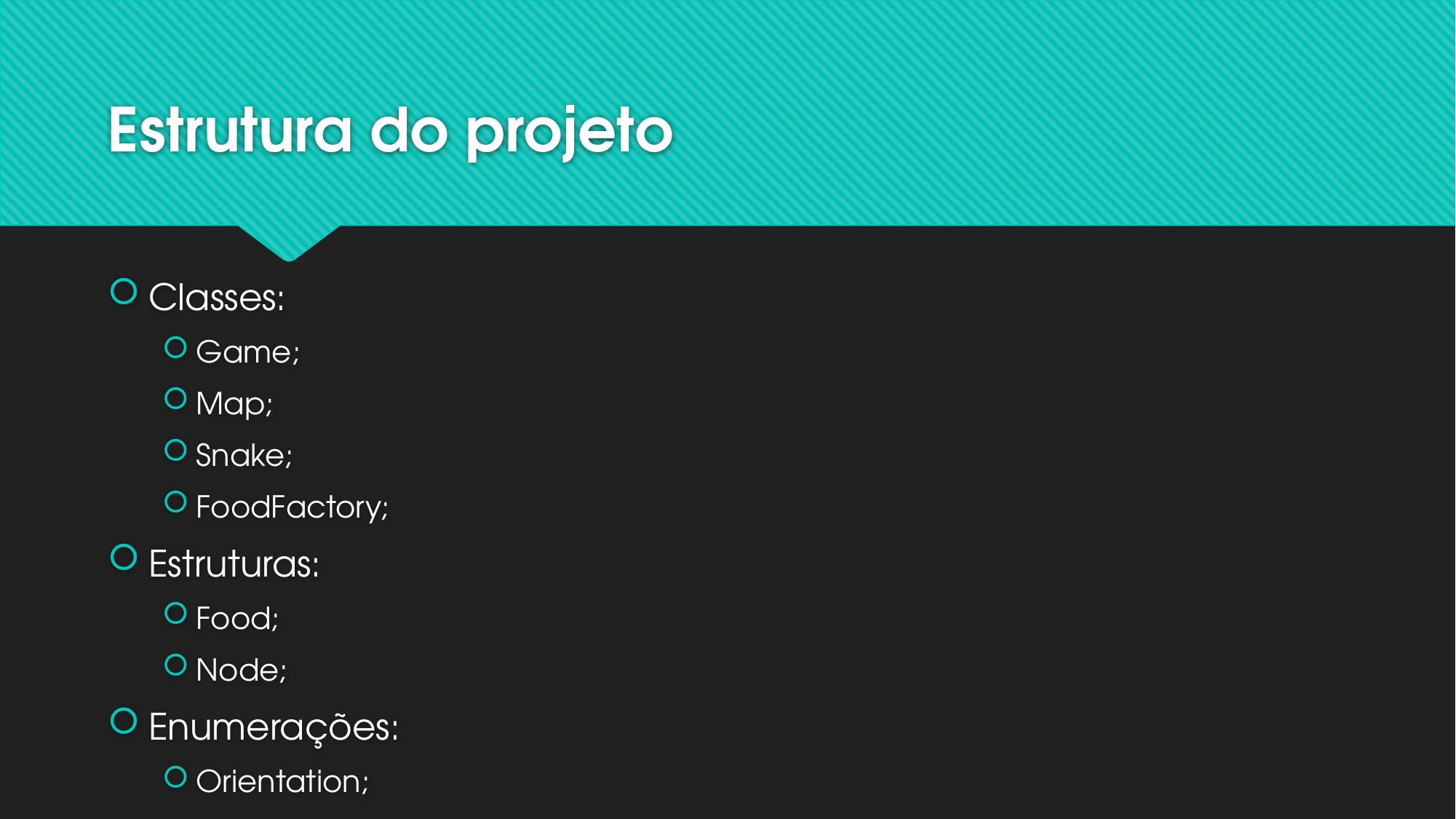

# Estrutura do projeto
Classes:
Game;
Map;
Snake;
FoodFactory;
Estruturas:
Food;
Node;
Enumerações:
Orientation;